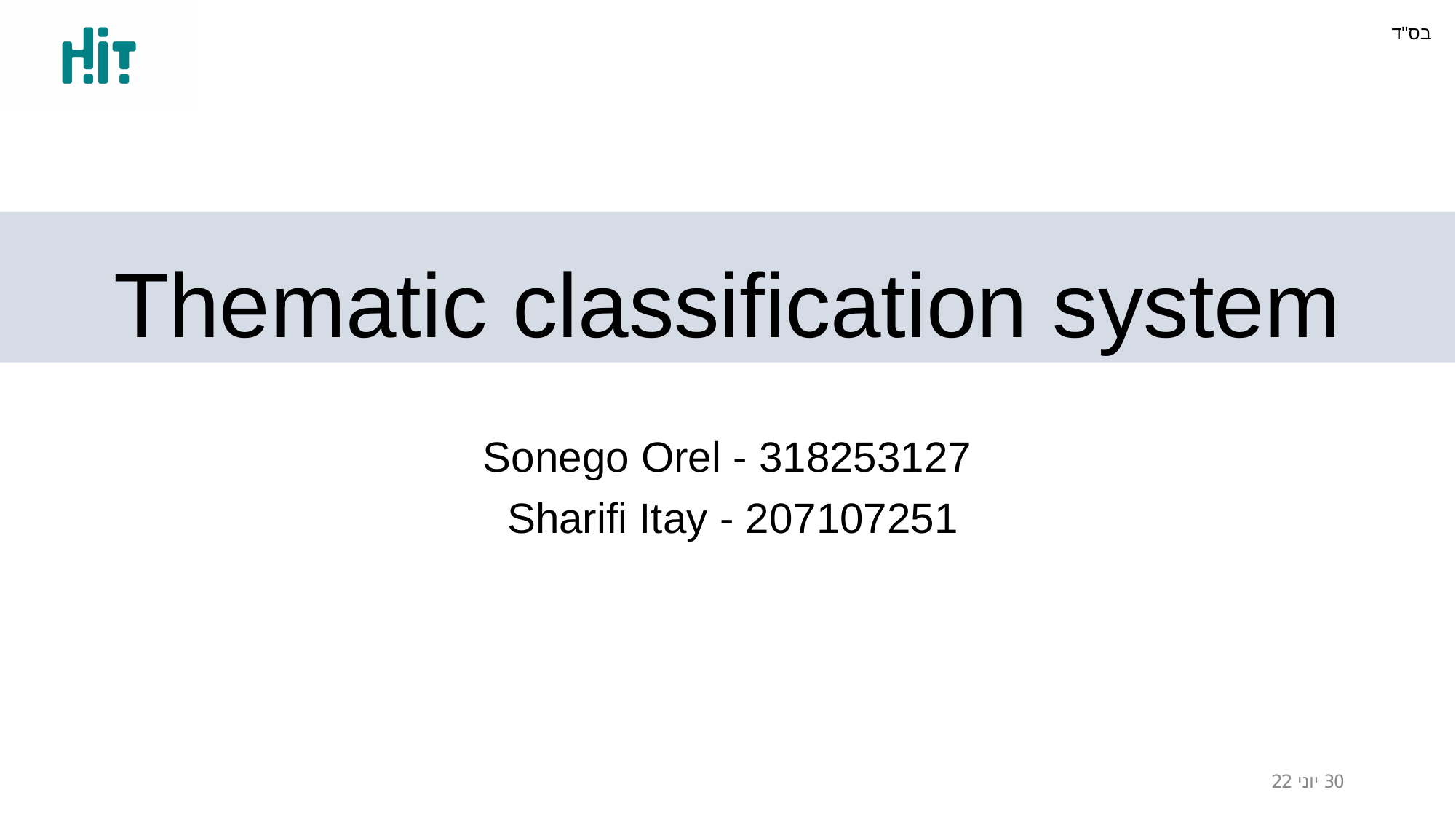

# Thematic classification system
Sonego Orel - 318253127
Sharifi Itay - 207107251
30 יוני 22